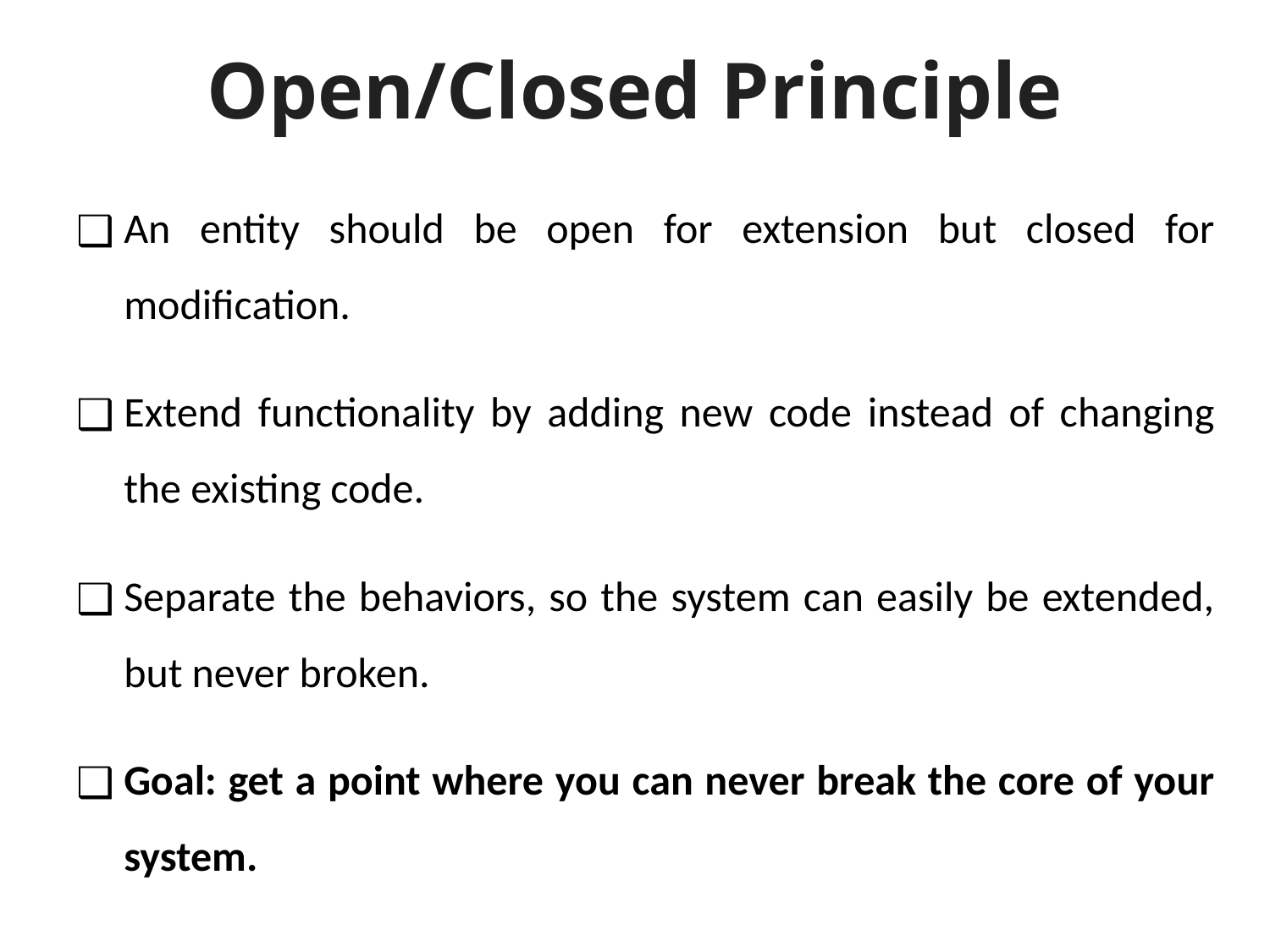

# Open/Closed Principle
An entity should be open for extension but closed for modification.
Extend functionality by adding new code instead of changing the existing code.
Separate the behaviors, so the system can easily be extended, but never broken.
Goal: get a point where you can never break the core of your system.